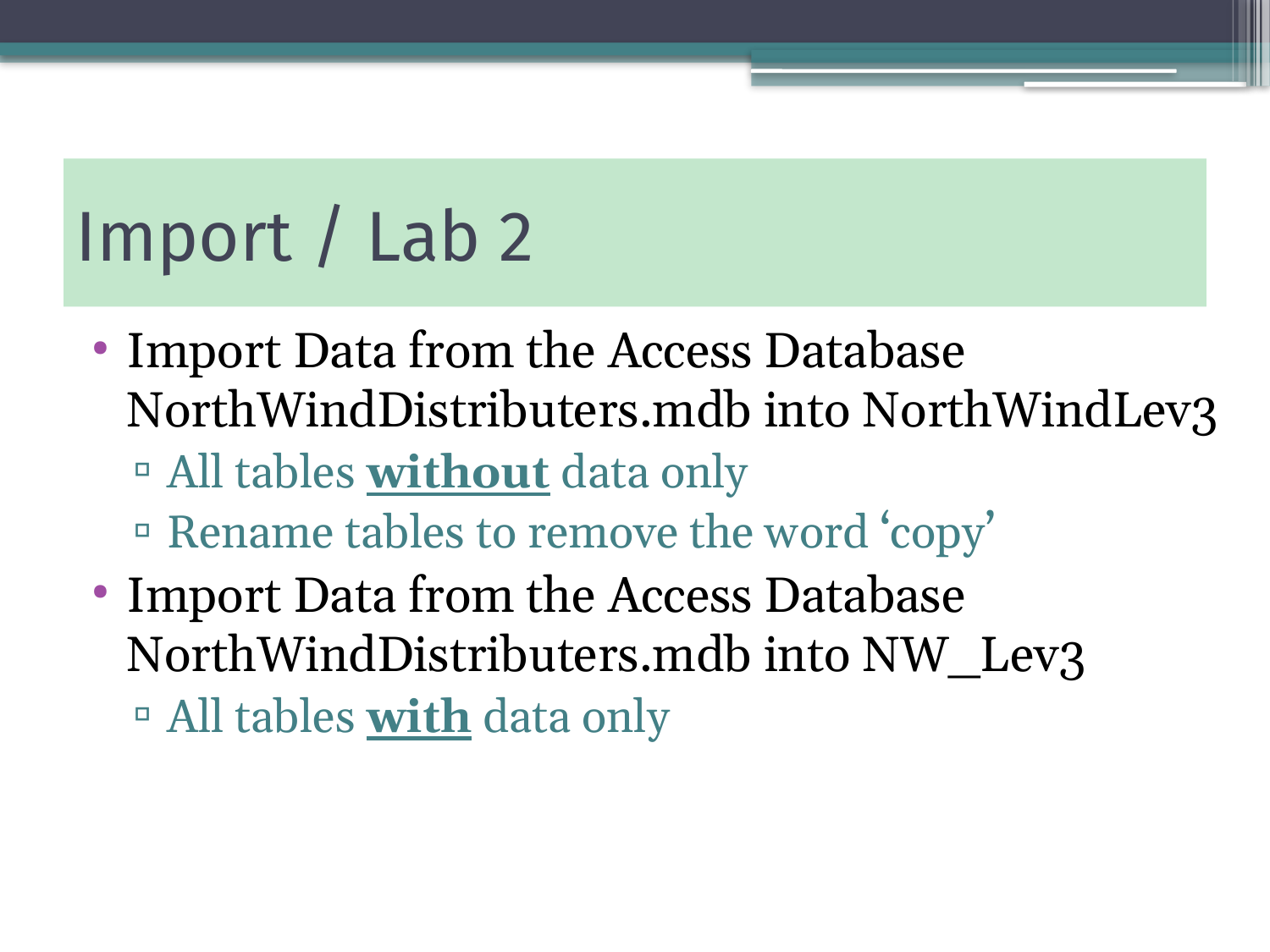

# Import / Lab 2
Import Data from the Access Database NorthWindDistributers.mdb into NorthWindLev3
All tables without data only
Rename tables to remove the word ‘copy’
Import Data from the Access Database NorthWindDistributers.mdb into NW_Lev3
All tables with data only